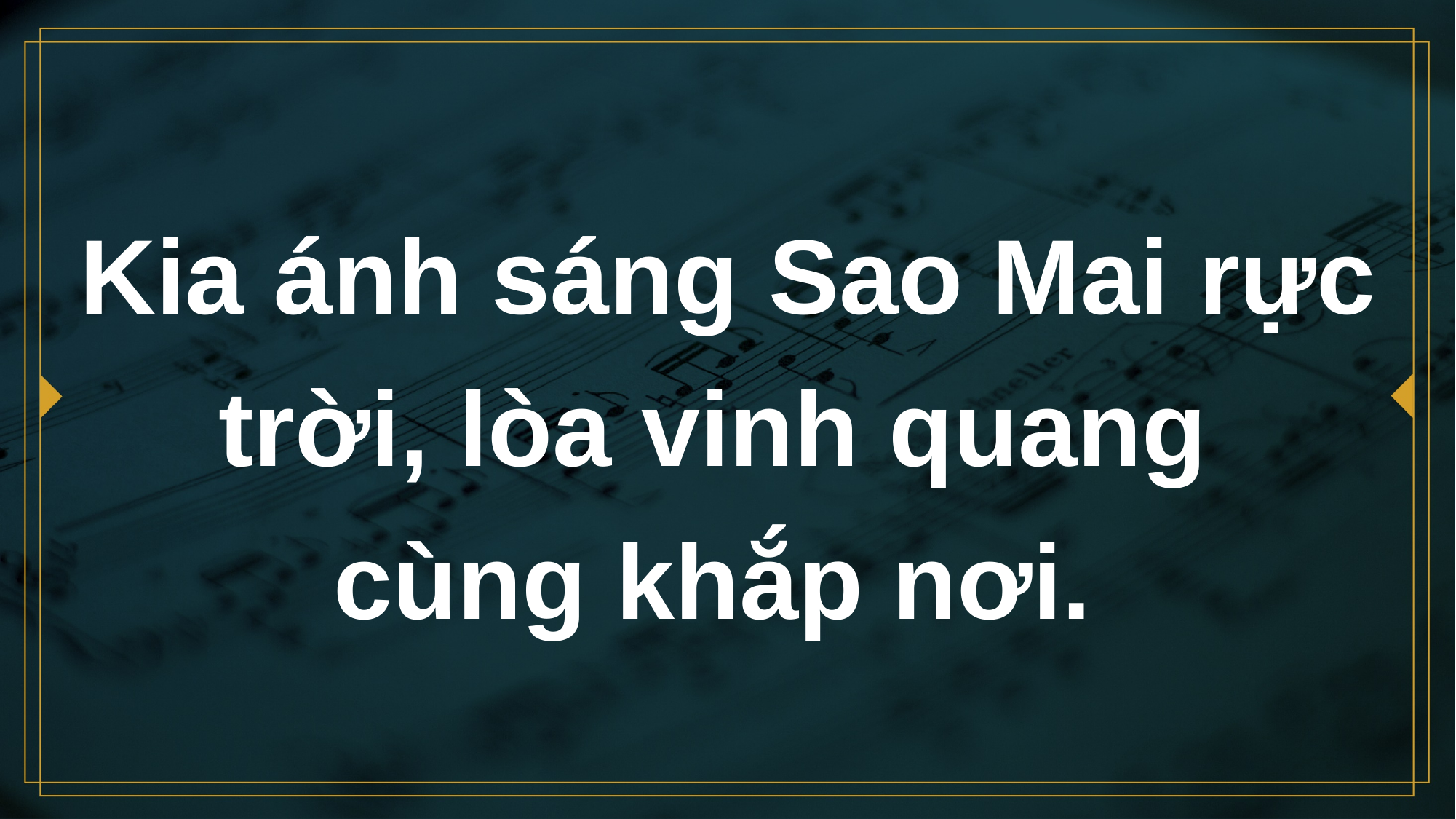

# Kia ánh sáng Sao Mai rực trời, lòa vinh quang cùng khắp nơi.